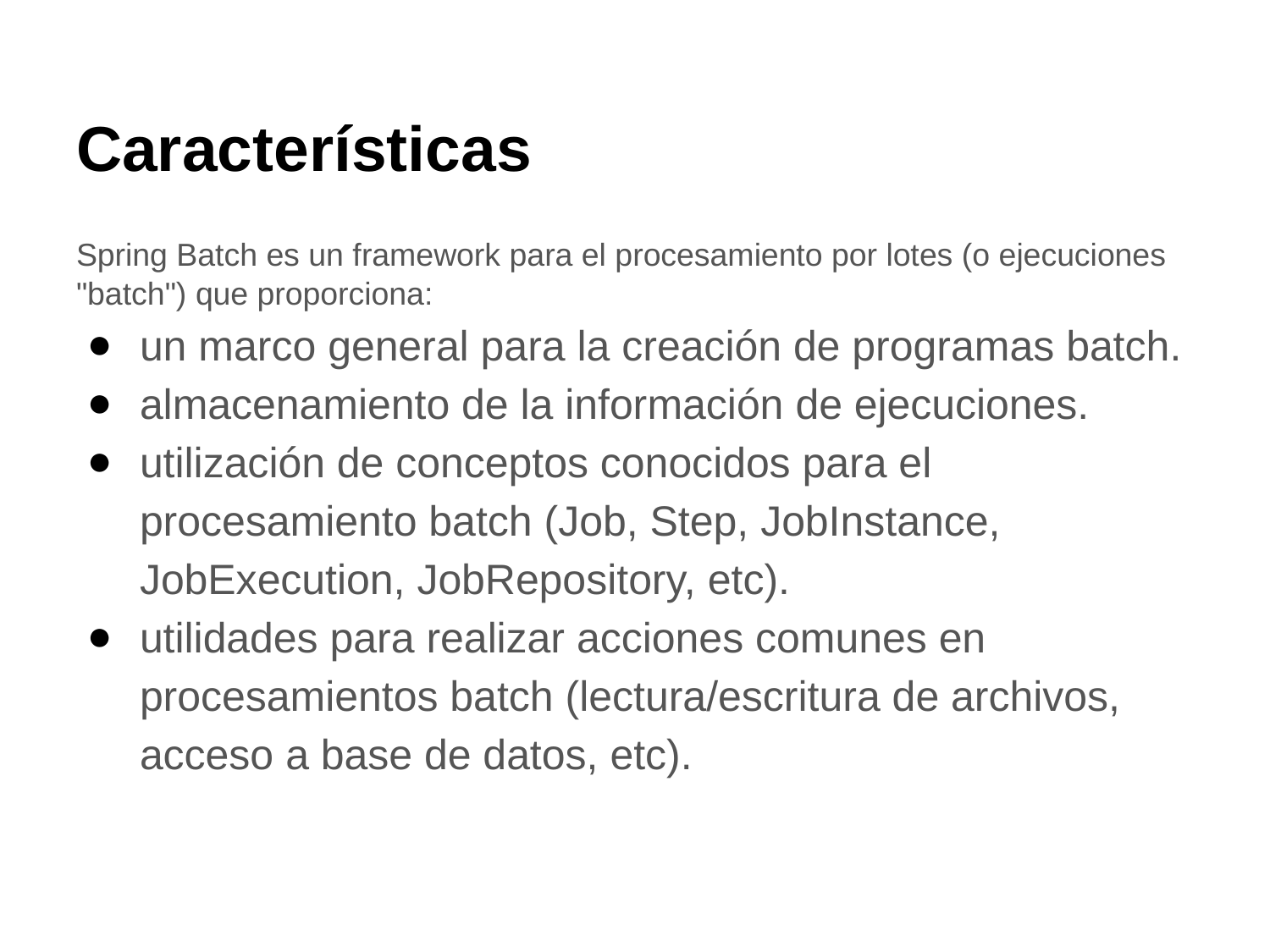

# Características
Spring Batch es un framework para el procesamiento por lotes (o ejecuciones "batch") que proporciona:
un marco general para la creación de programas batch.
almacenamiento de la información de ejecuciones.
utilización de conceptos conocidos para el procesamiento batch (Job, Step, JobInstance, JobExecution, JobRepository, etc).
utilidades para realizar acciones comunes en procesamientos batch (lectura/escritura de archivos, acceso a base de datos, etc).